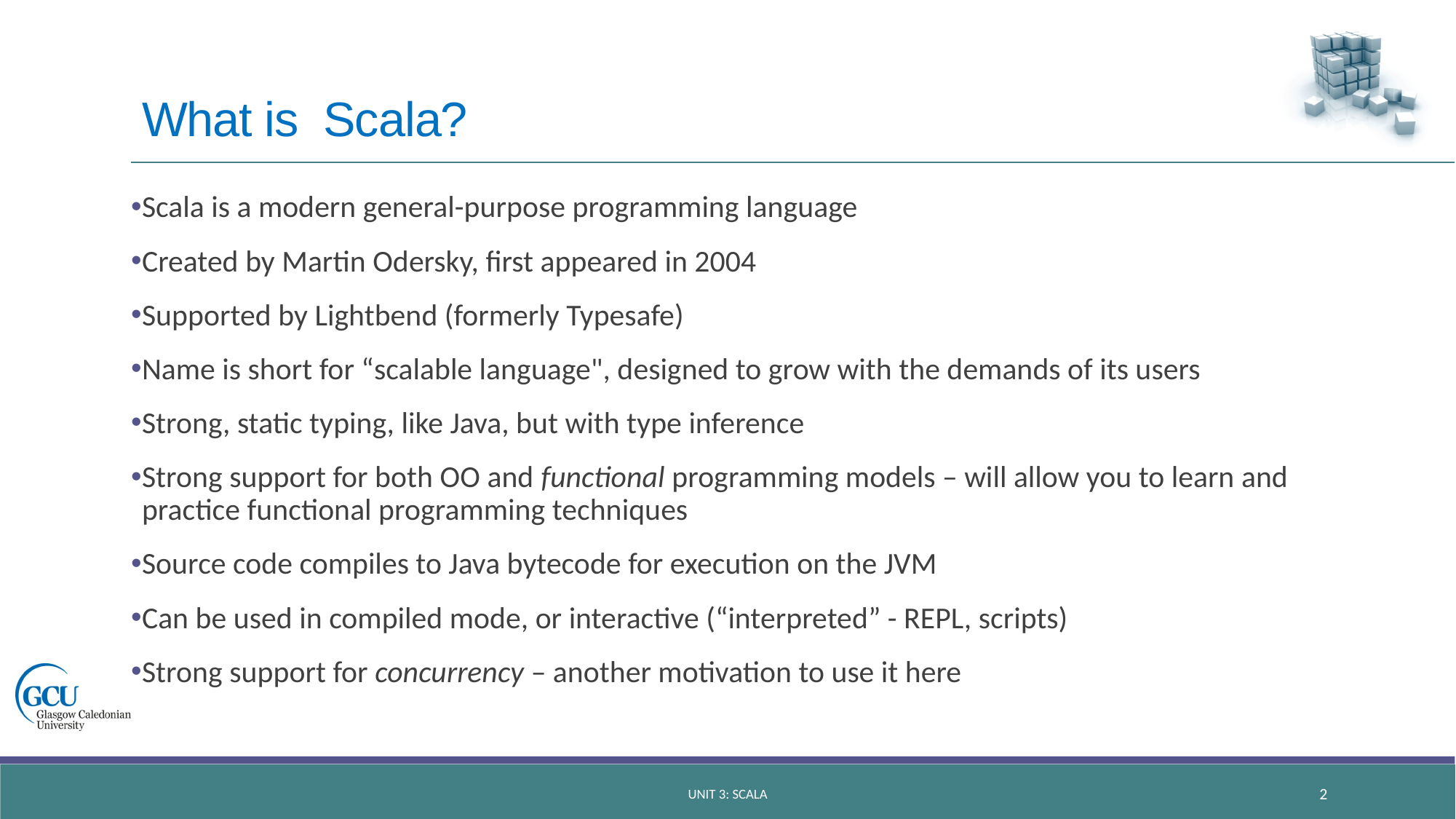

# What is  Scala?
Scala is a modern general-purpose programming language
Created by Martin Odersky, first appeared in 2004
Supported by Lightbend (formerly Typesafe)
Name is short for “scalable language", designed to grow with the demands of its users
Strong, static typing, like Java, but with type inference
Strong support for both OO and functional programming models – will allow you to learn and practice functional programming techniques
Source code compiles to Java bytecode for execution on the JVM
Can be used in compiled mode, or interactive (“interpreted” - REPL, scripts)
Strong support for concurrency – another motivation to use it here

Unit 3: scala
2